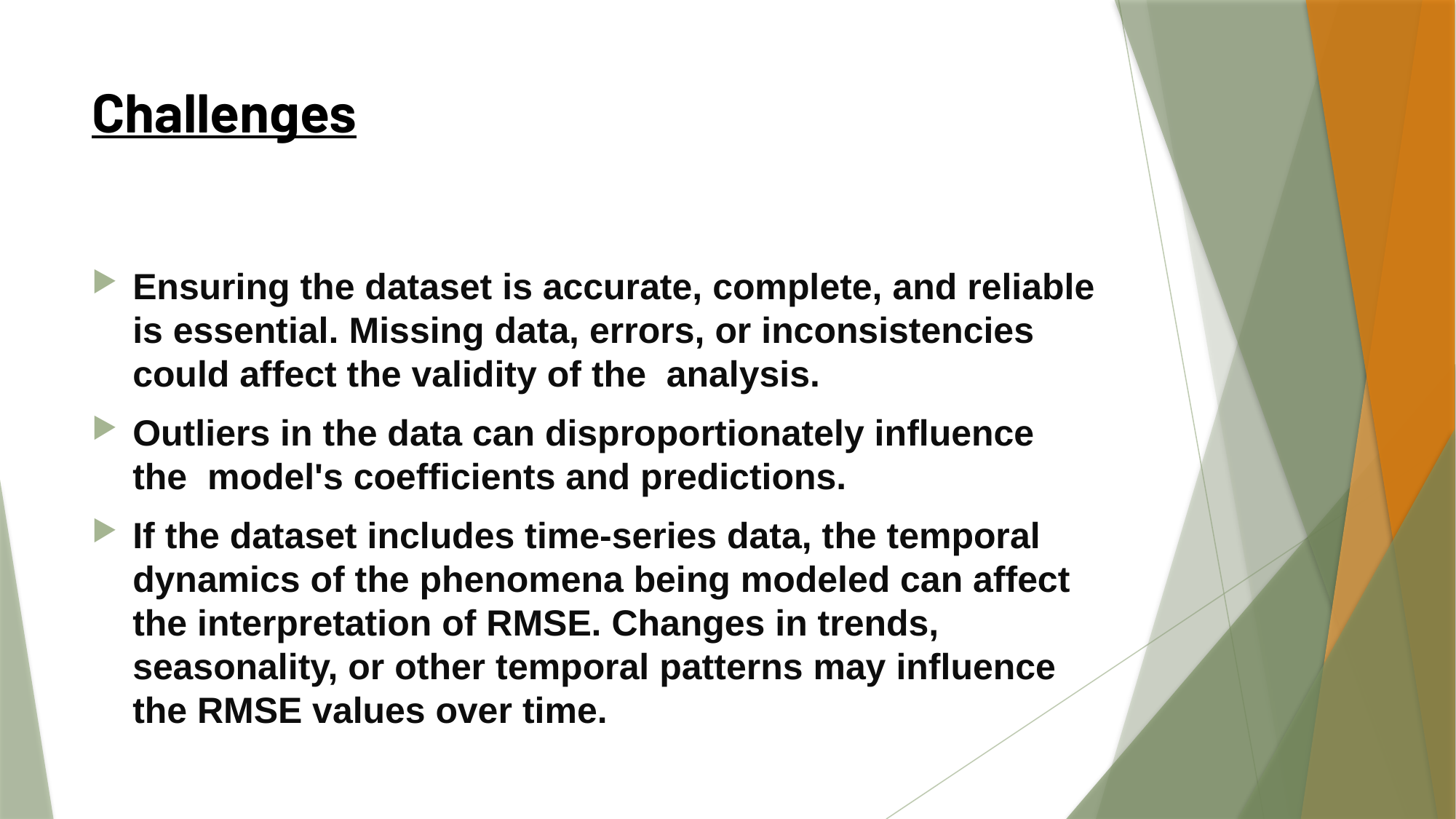

# Challenges
Ensuring the dataset is accurate, complete, and reliable is essential. Missing data, errors, or inconsistencies could affect the validity of the  analysis.
Outliers in the data can disproportionately influence the  model's coefficients and predictions.
If the dataset includes time-series data, the temporal dynamics of the phenomena being modeled can affect the interpretation of RMSE. Changes in trends, seasonality, or other temporal patterns may influence the RMSE values over time.